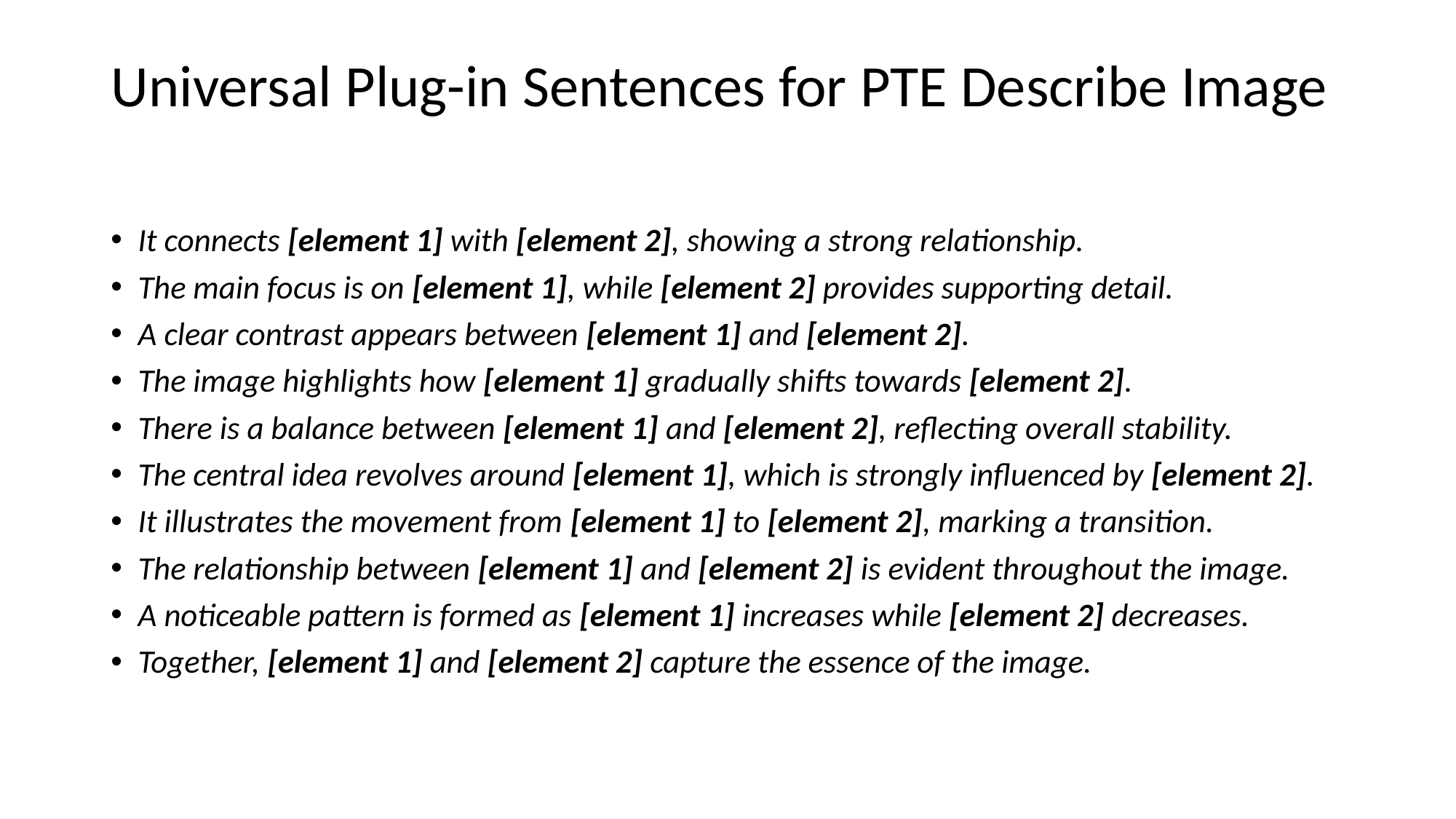

# Universal Plug-in Sentences for PTE Describe Image
It connects [element 1] with [element 2], showing a strong relationship.
The main focus is on [element 1], while [element 2] provides supporting detail.
A clear contrast appears between [element 1] and [element 2].
The image highlights how [element 1] gradually shifts towards [element 2].
There is a balance between [element 1] and [element 2], reflecting overall stability.
The central idea revolves around [element 1], which is strongly influenced by [element 2].
It illustrates the movement from [element 1] to [element 2], marking a transition.
The relationship between [element 1] and [element 2] is evident throughout the image.
A noticeable pattern is formed as [element 1] increases while [element 2] decreases.
Together, [element 1] and [element 2] capture the essence of the image.